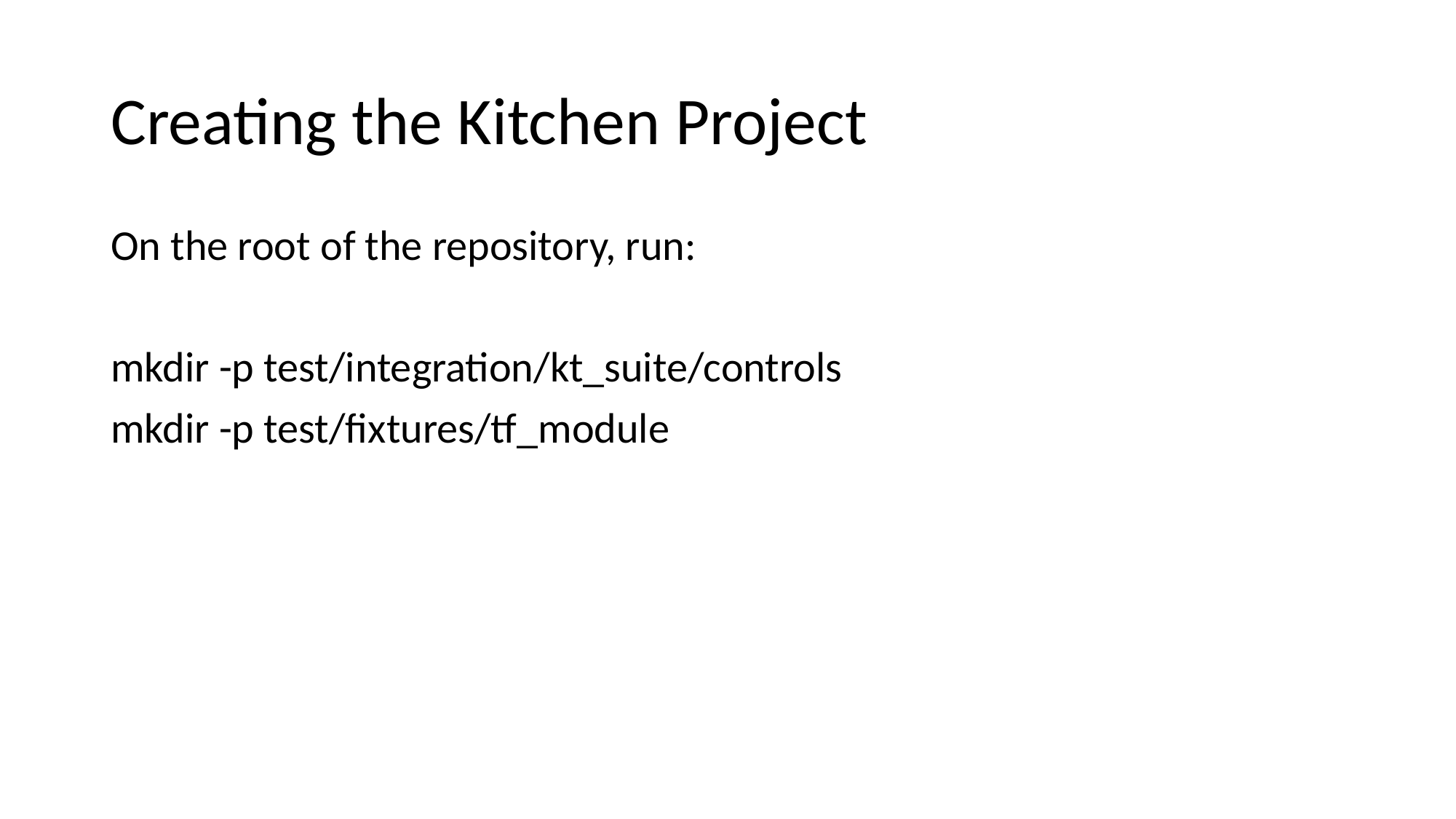

# Creating the Kitchen Project
On the root of the repository, run:

mkdir -p test/integration/kt_suite/controls
mkdir -p test/fixtures/tf_module